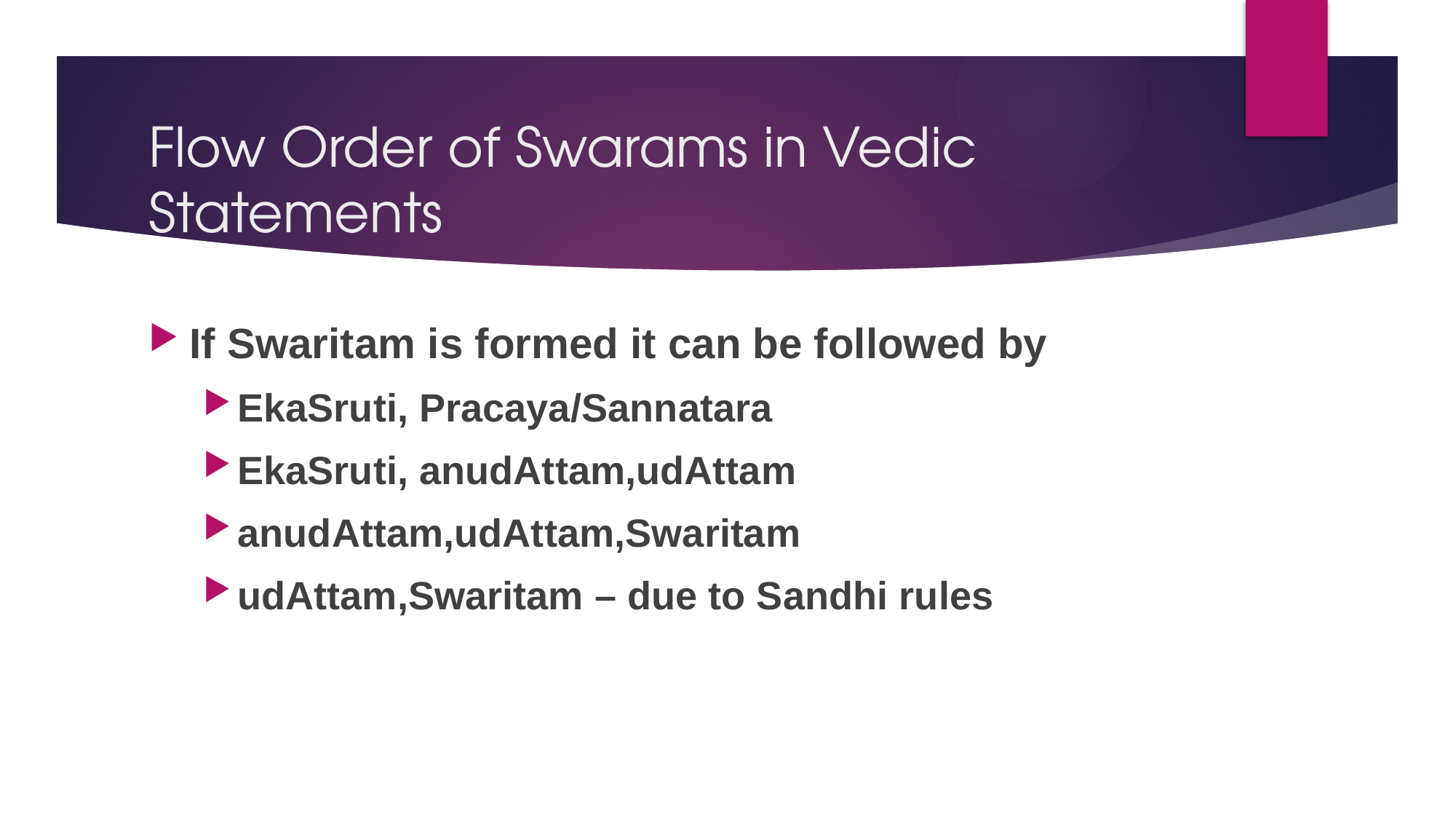

# Flow Order of Swarams in Vedic Statements
If Swaritam is formed it can be followed by
EkaSruti, Pracaya/Sannatara
EkaSruti, anudAttam,udAttam
anudAttam,udAttam,Swaritam
udAttam,Swaritam – due to Sandhi rules